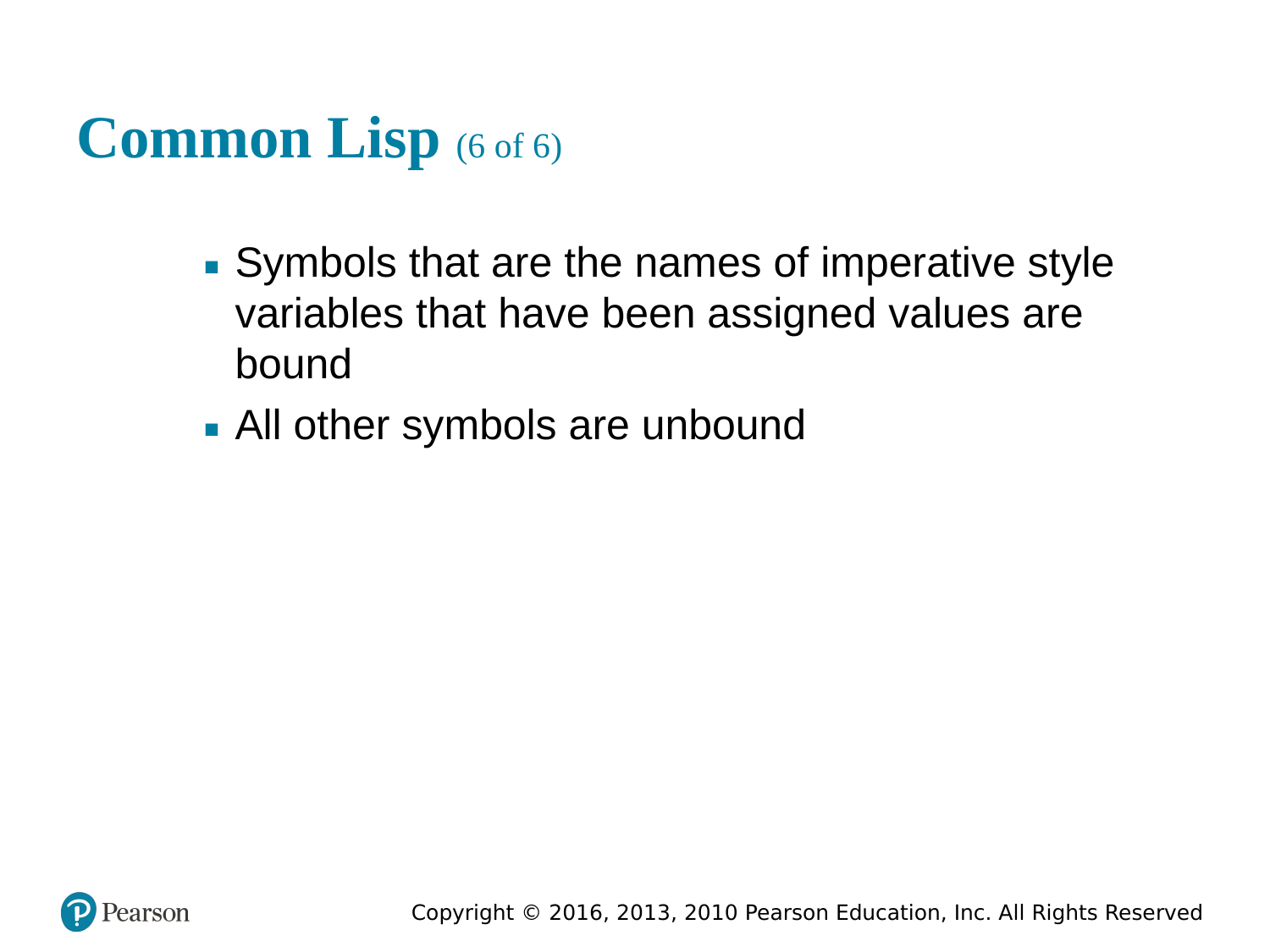

# Common Lisp (6 of 6)
Symbols that are the names of imperative style variables that have been assigned values are bound
All other symbols are unbound